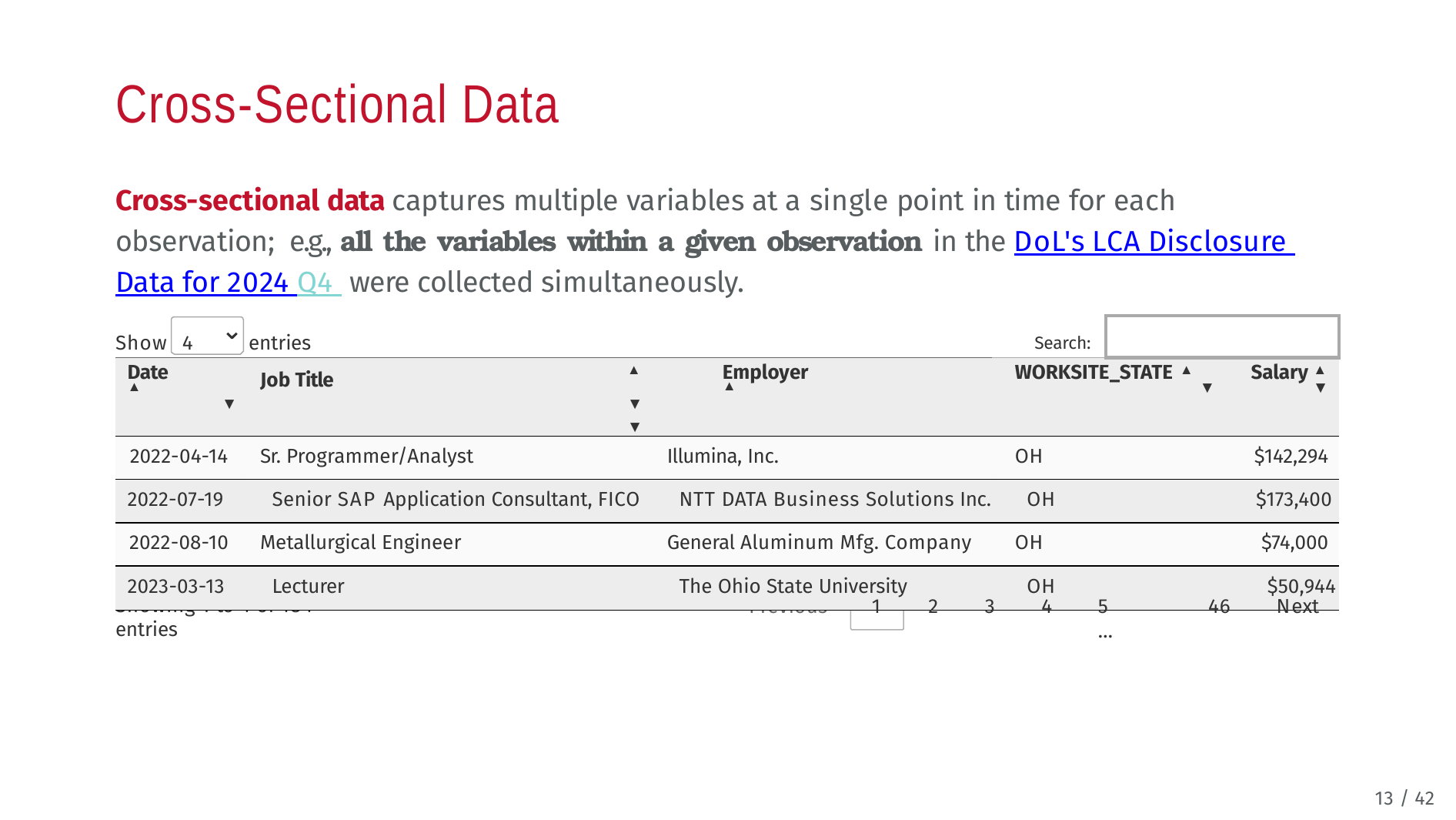

# Cross-Sectional Data
Cross-sectional data captures multiple variables at a single point in time for each observation;  e.g., all the variables within a given observation in the DoL's LCA Disclosure Data for 2024 Q4  were collected simultaneously.
| Show 4 entries Search: |  |  |  |  |  |
| --- | --- | --- | --- | --- | --- |
| Date ▲ ▼ | Job Title | ▲ Employer ▲ ▼ ▼ | WORKSITE\_STATE ▲ ▼ |  | Salary ▲ ▼ |
| 2022-04-14 | Sr. Programmer/Analyst | Illumina, Inc. | OH |  | $142,294 |
| 2022-07-19 Senior SAP Application Consultant, FICO NTT DATA Business Solutions Inc. OH $173,400 |  |  |  |  |  |
| 2022-08-10 | Metallurgical Engineer | General Aluminum Mfg. Company | OH |  | $74,000 |
| 2023-03-13 Lecturer The Ohio State University OH $50,944 |  |  |  |  |  |

Showing 1 to 4 of 184 entries
Previous
1
2
3
4
5	…
46
Next
13 / 42